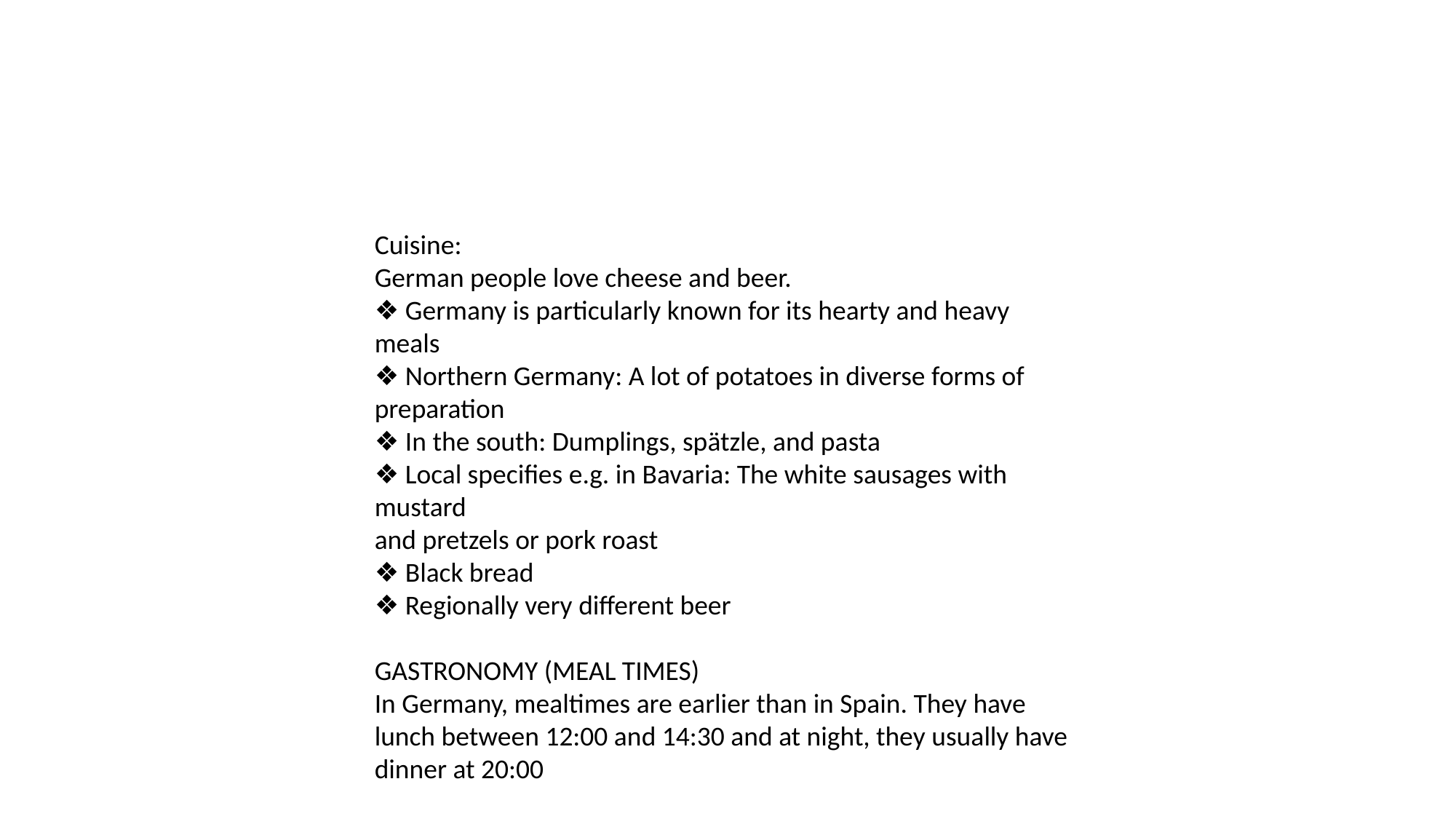

Cuisine:
German people love cheese and beer.
❖ Germany is particularly known for its hearty and heavy meals
❖ Northern Germany: A lot of potatoes in diverse forms of preparation
❖ In the south: Dumplings, spätzle, and pasta
❖ Local specifies e.g. in Bavaria: The white sausages with mustard
and pretzels or pork roast
❖ Black bread
❖ Regionally very different beer

GASTRONOMY (MEAL TIMES)
In Germany, mealtimes are earlier than in Spain. They have lunch between 12:00 and 14:30 and at night, they usually have dinner at 20:00